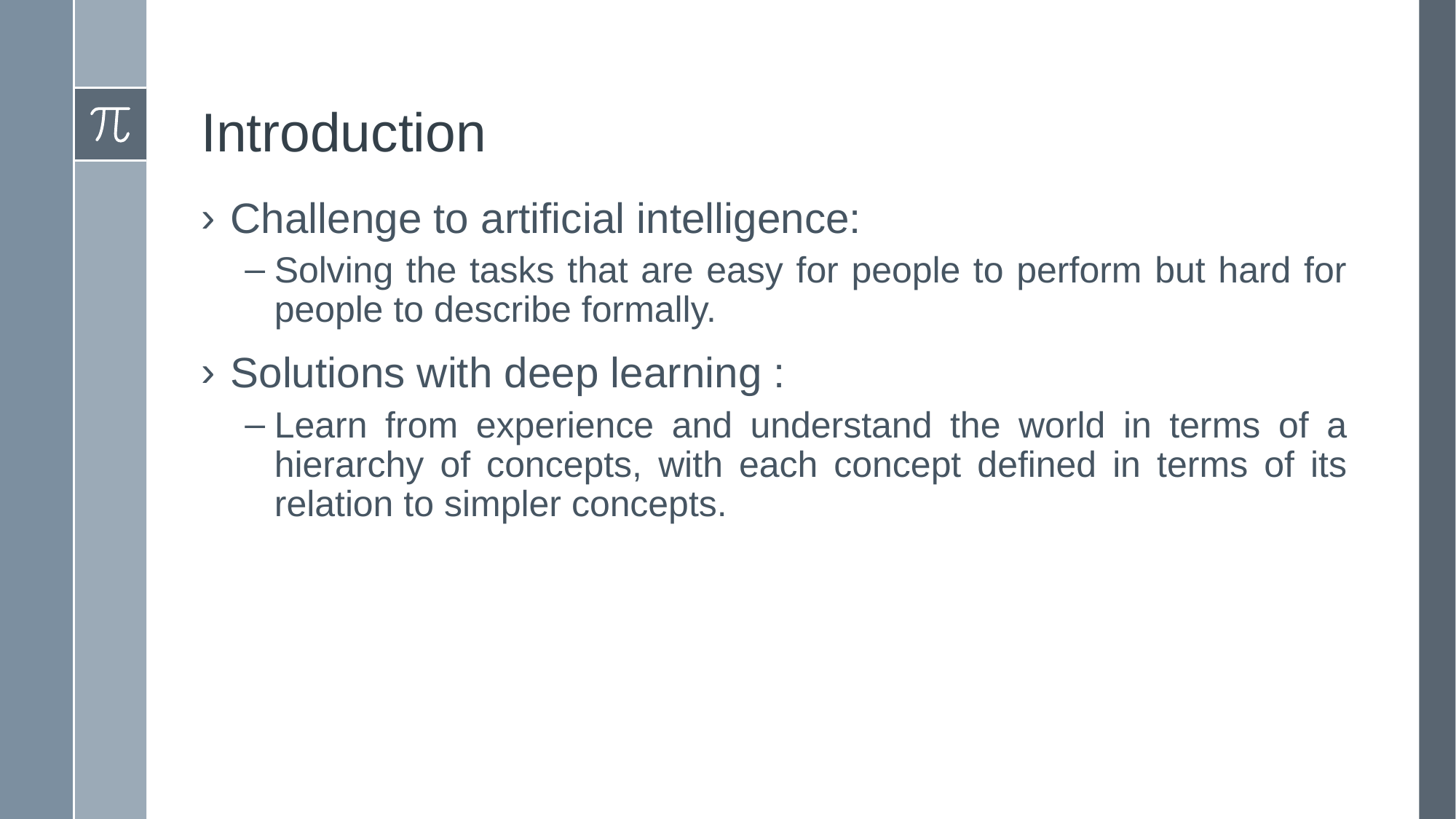

# Introduction
Challenge to artificial intelligence:
Solving the tasks that are easy for people to perform but hard for people to describe formally.
Solutions with deep learning :
Learn from experience and understand the world in terms of a hierarchy of concepts, with each concept defined in terms of its relation to simpler concepts.